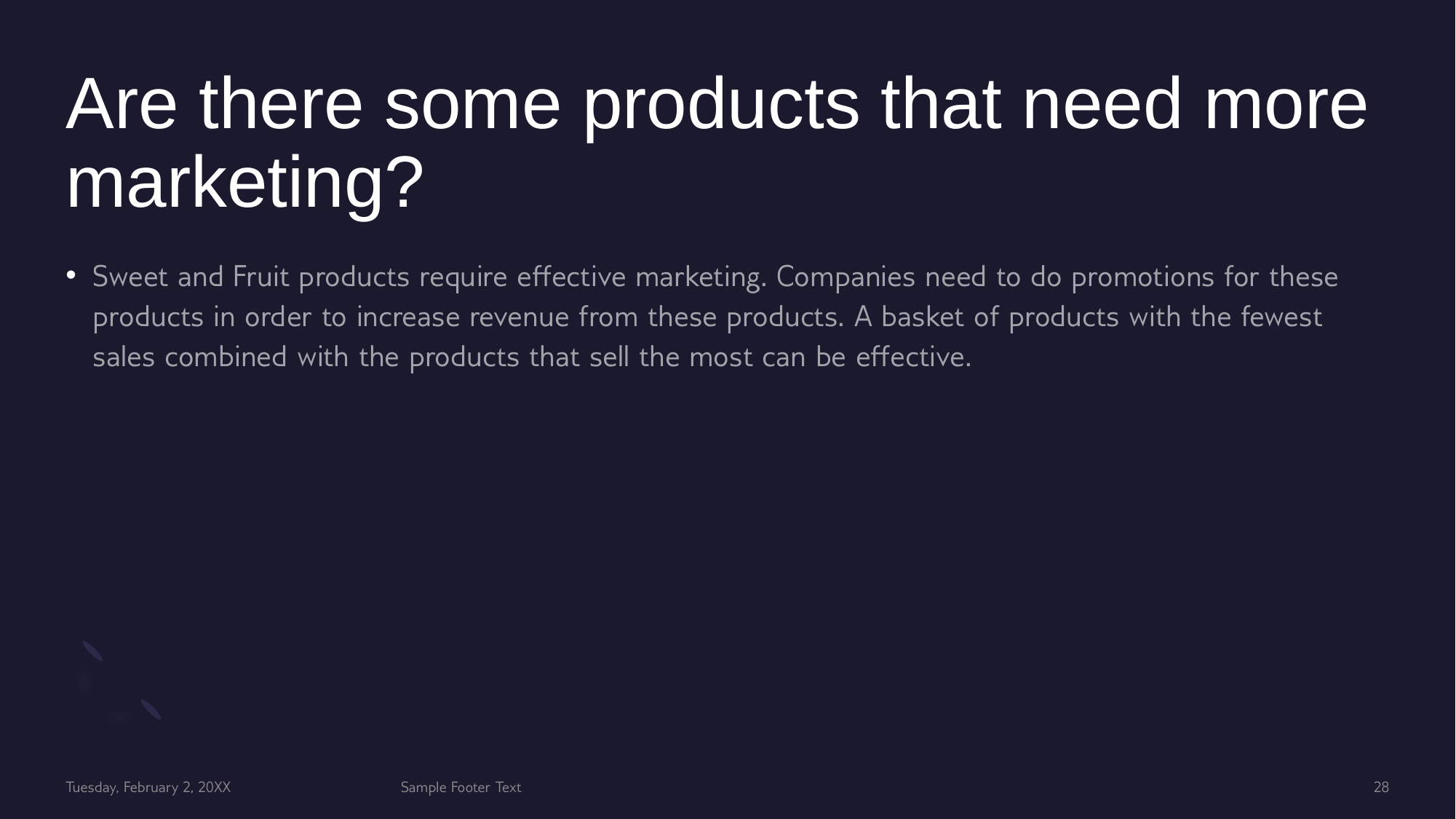

# Are there some products that need more marketing?
Sweet and Fruit products require effective marketing. Companies need to do promotions for these products in order to increase revenue from these products. A basket of products with the fewest sales combined with the products that sell the most can be effective.

Tuesday, February 2, 20XX
Sample Footer Text
28